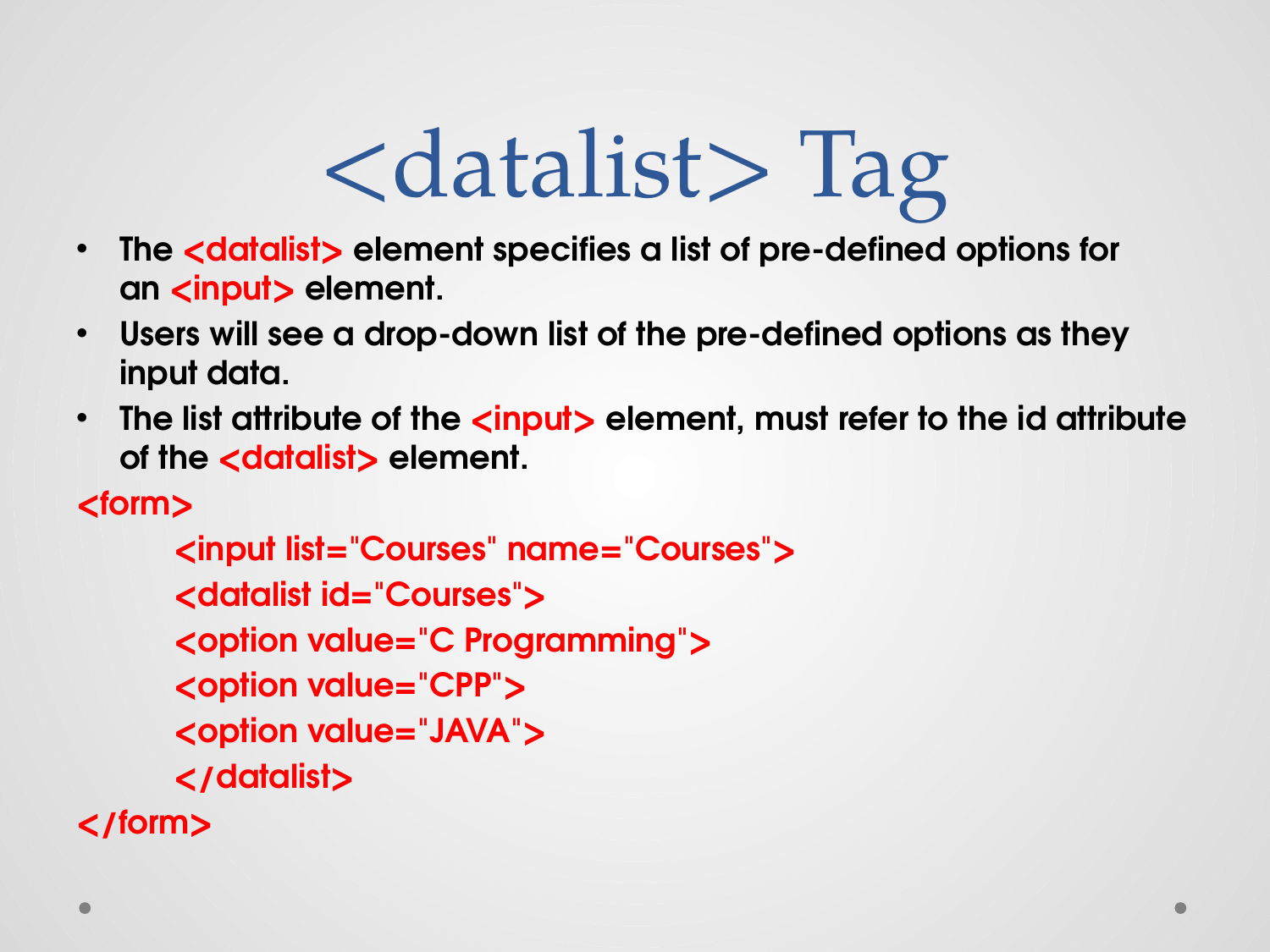

# <datalist> Tag
The <datalist> element specifies a list of pre-defined options for an <input> element.
Users will see a drop-down list of the pre-defined options as they input data.
The list attribute of the <input> element, must refer to the id attribute of the <datalist> element.
<form>
	<input list="Courses" name="Courses">
	<datalist id="Courses">
		<option value="C Programming">
		<option value="CPP">
		<option value="JAVA">
	</datalist>
</form>